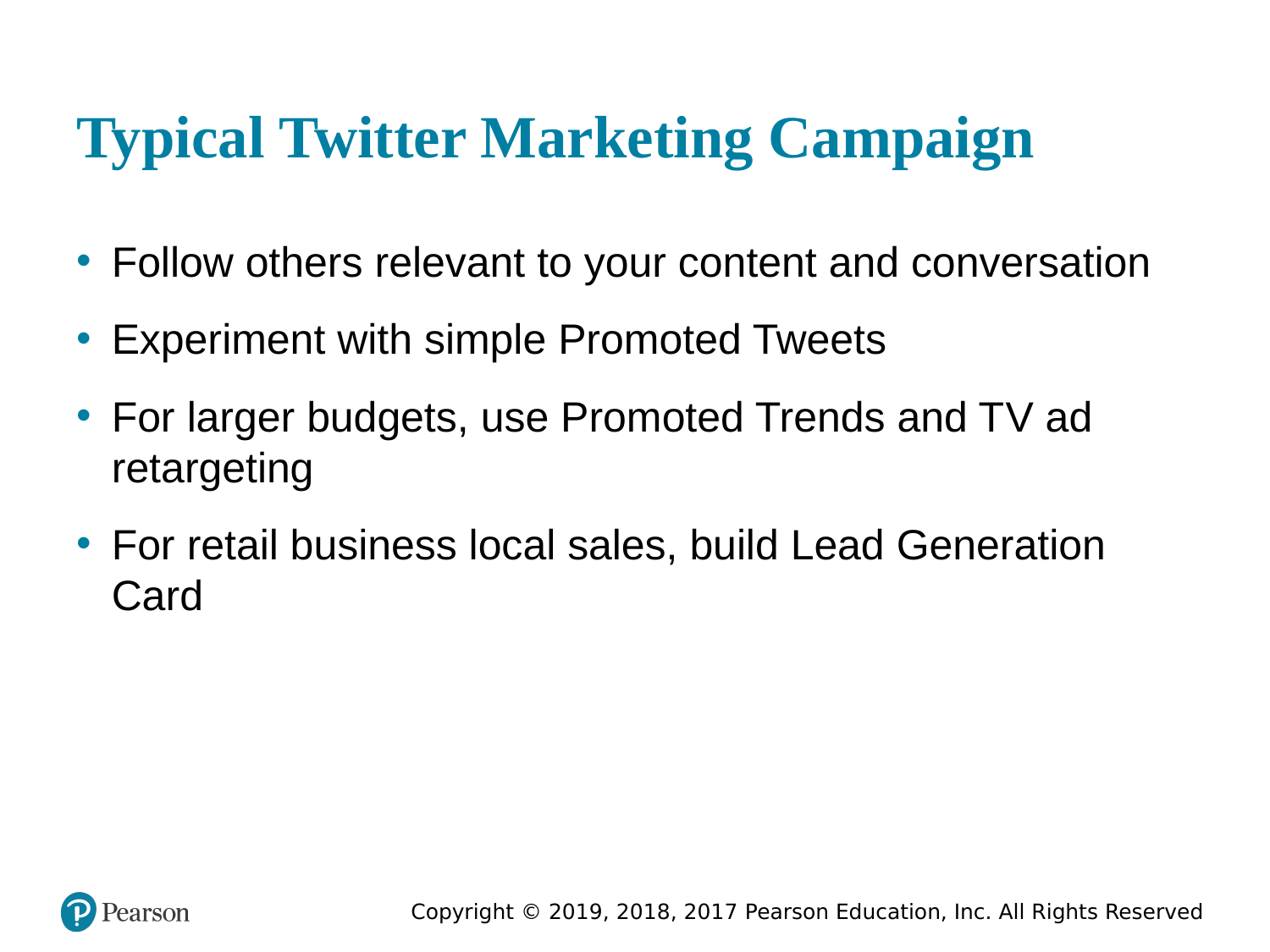

# Typical Twitter Marketing Campaign
Follow others relevant to your content and conversation
Experiment with simple Promoted Tweets
For larger budgets, use Promoted Trends and T V ad retargeting
For retail business local sales, build Lead Generation Card